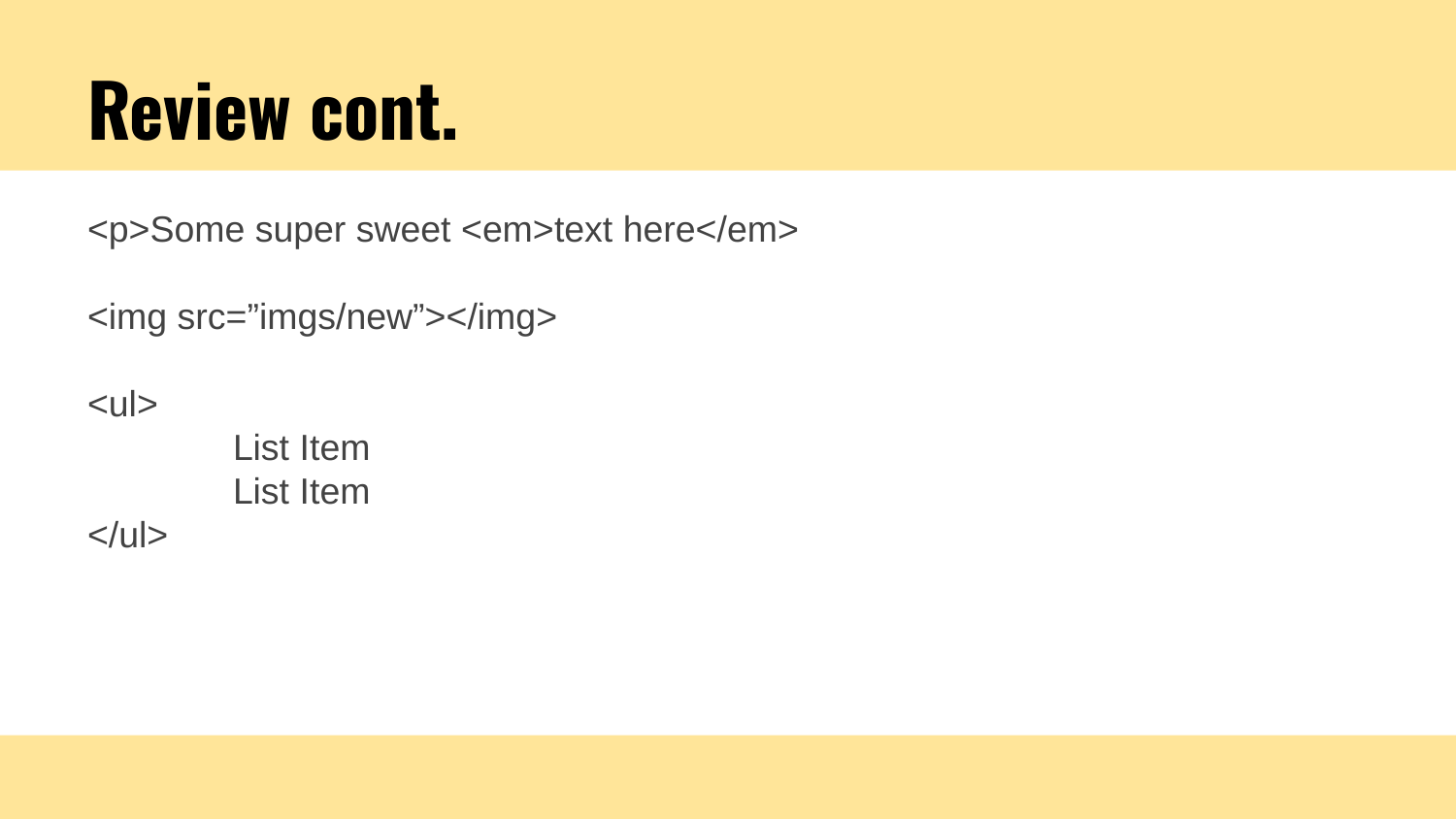

# Review cont.

<p>Some super sweet <em>text here</em>

<img src=”imgs/new”></img>

<ul>
	List Item
	List Item
</ul>